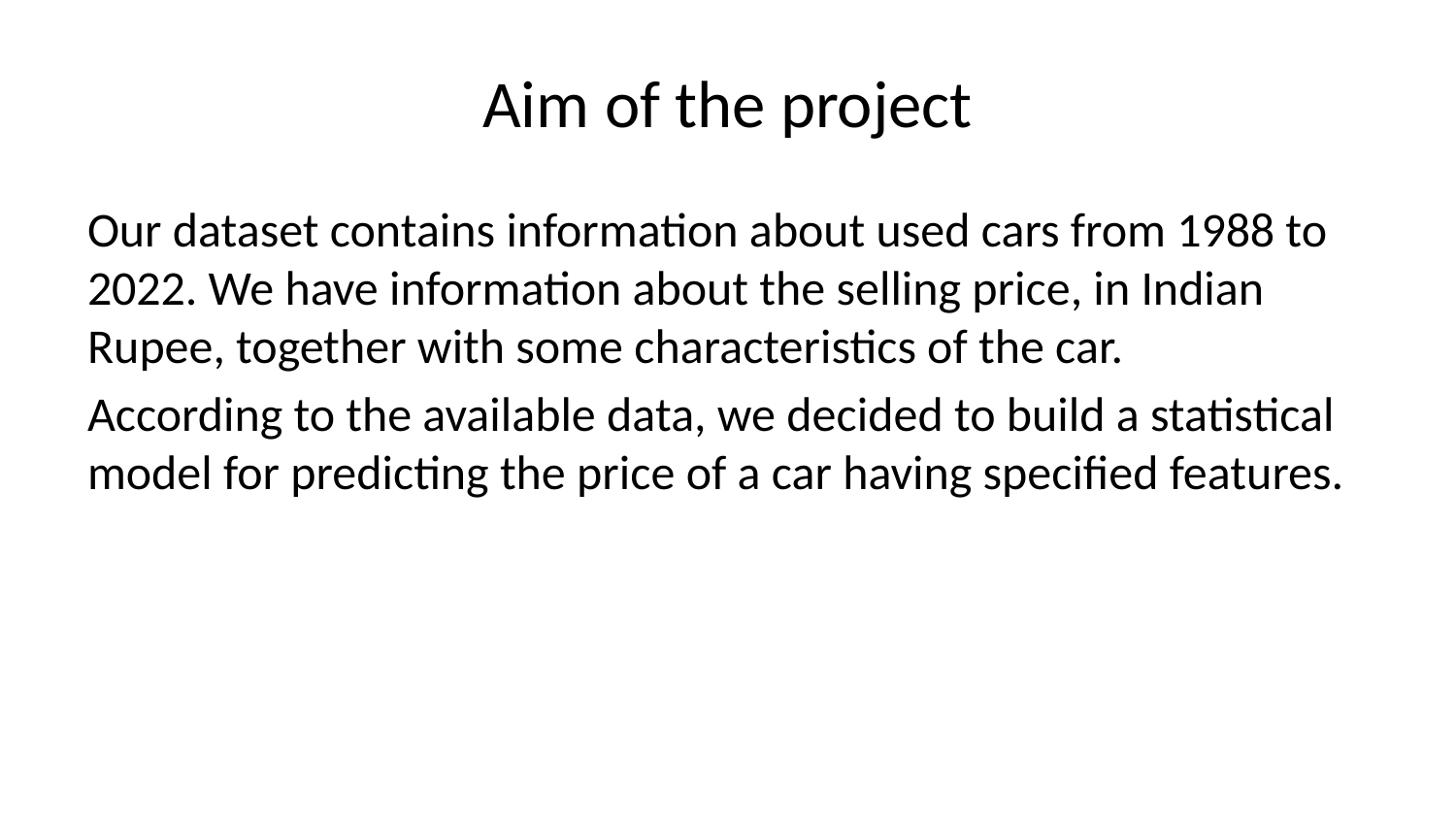

# Aim of the project
Our dataset contains information about used cars from 1988 to 2022. We have information about the selling price, in Indian Rupee, together with some characteristics of the car.
According to the available data, we decided to build a statistical model for predicting the price of a car having specified features.